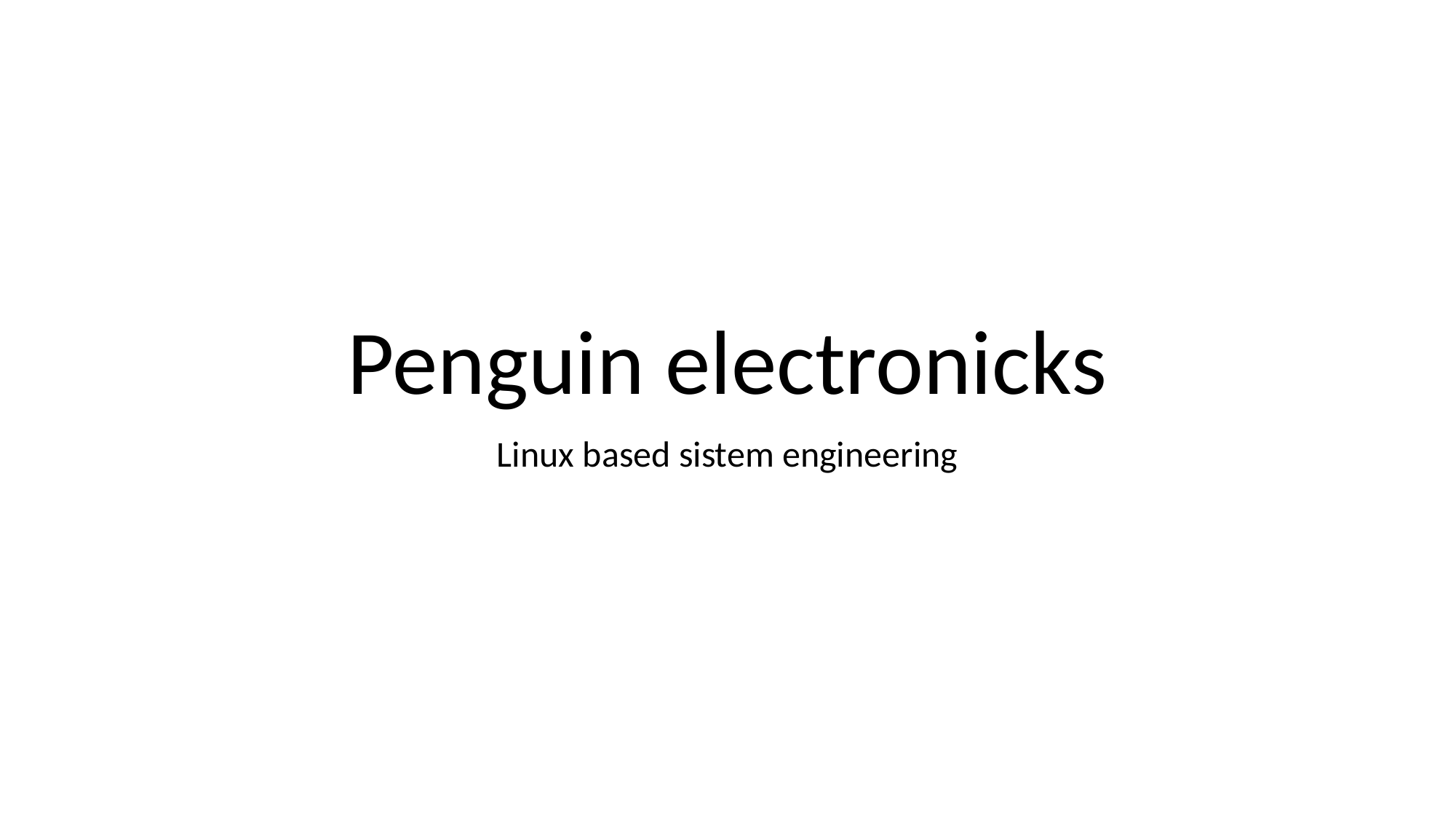

# Penguin electronicks
Linux based sistem engineering